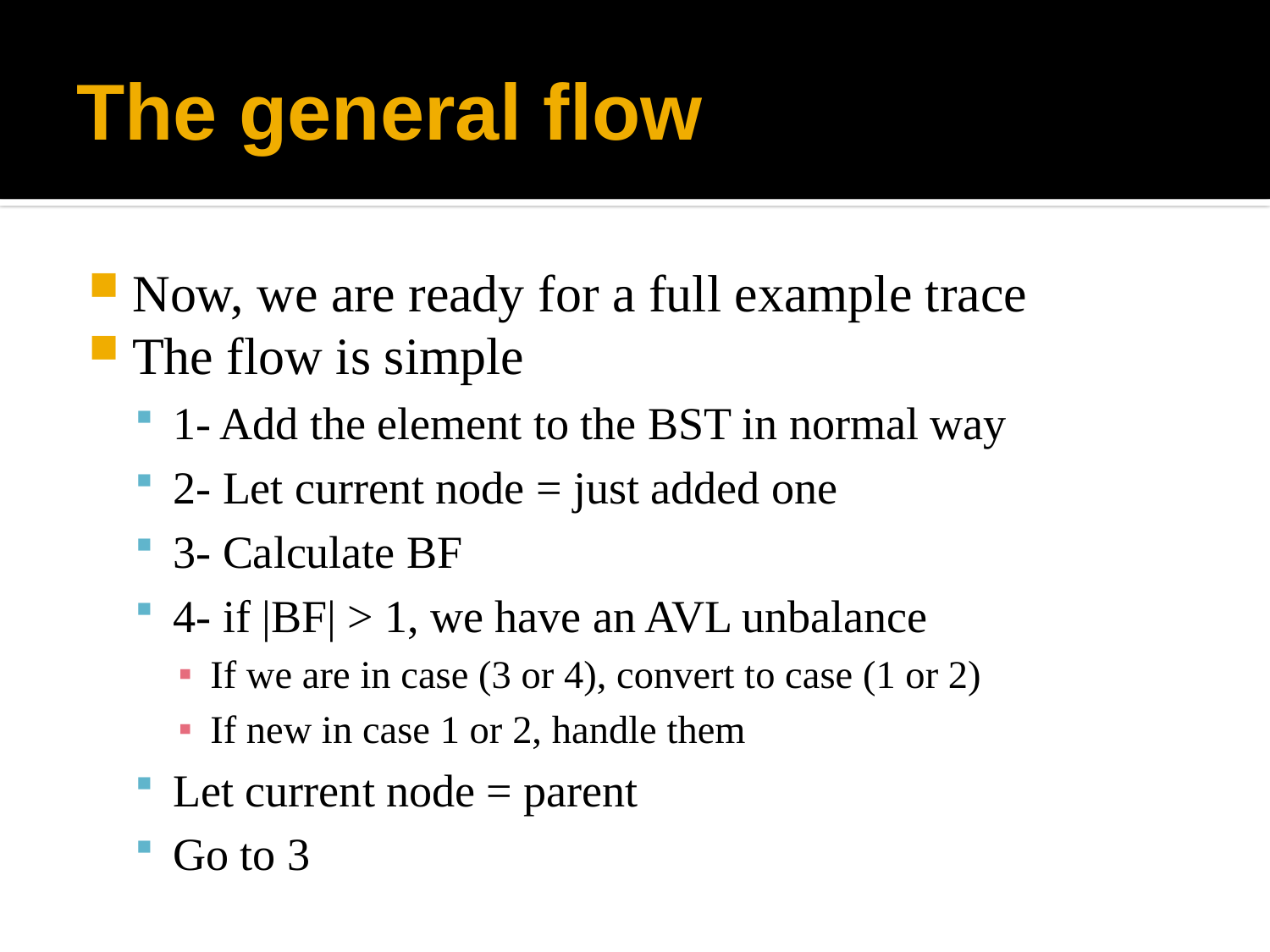

# The general flow
Now, we are ready for a full example trace
The flow is simple
1- Add the element to the BST in normal way
2- Let current node = just added one
3- Calculate BF
4- if |BF| > 1, we have an AVL unbalance
If we are in case (3 or 4), convert to case (1 or 2)
If new in case 1 or 2, handle them
Let current node = parent
Go to 3